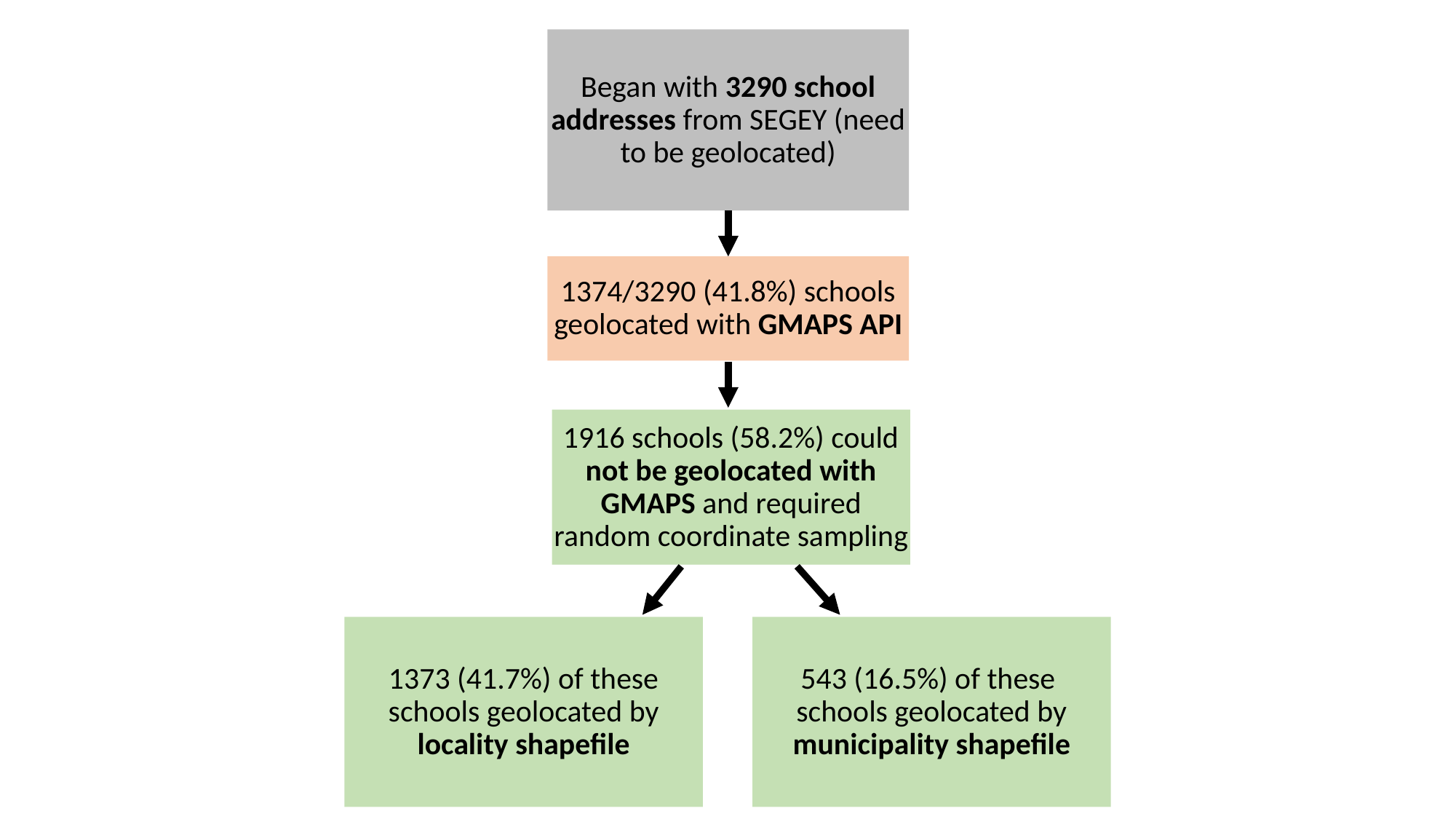

Began with 3290 school addresses from SEGEY (need to be geolocated)

1374/3290 (41.8%) schools geolocated with GMAPS API

1916 schools (58.2%) could not be geolocated with GMAPS and required random coordinate sampling

1373 (41.7%) of these schools geolocated by locality shapefile

543 (16.5%) of these  schools geolocated by municipality shapefile